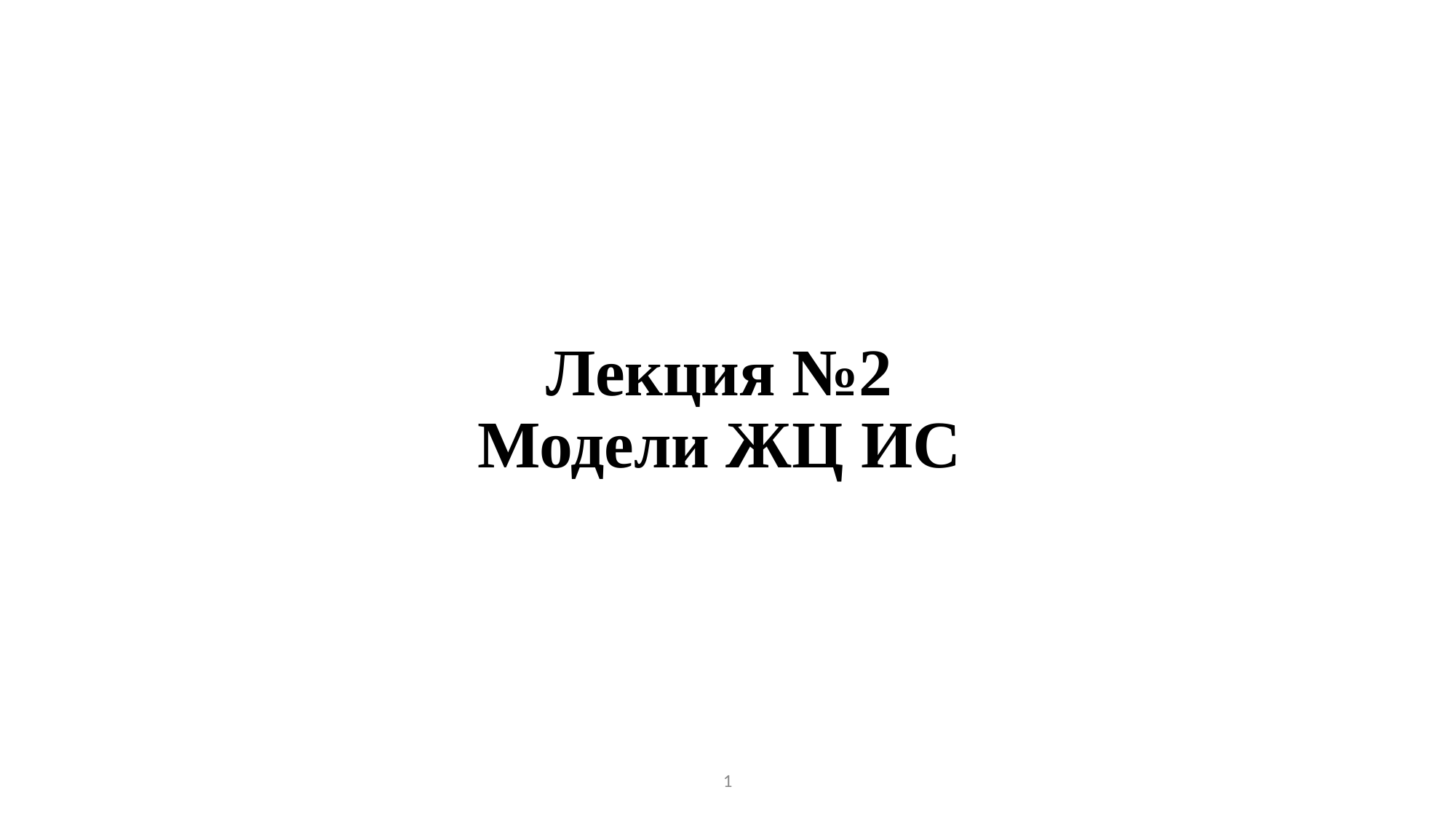

# Лекция №2 Модели ЖЦ ИС
1